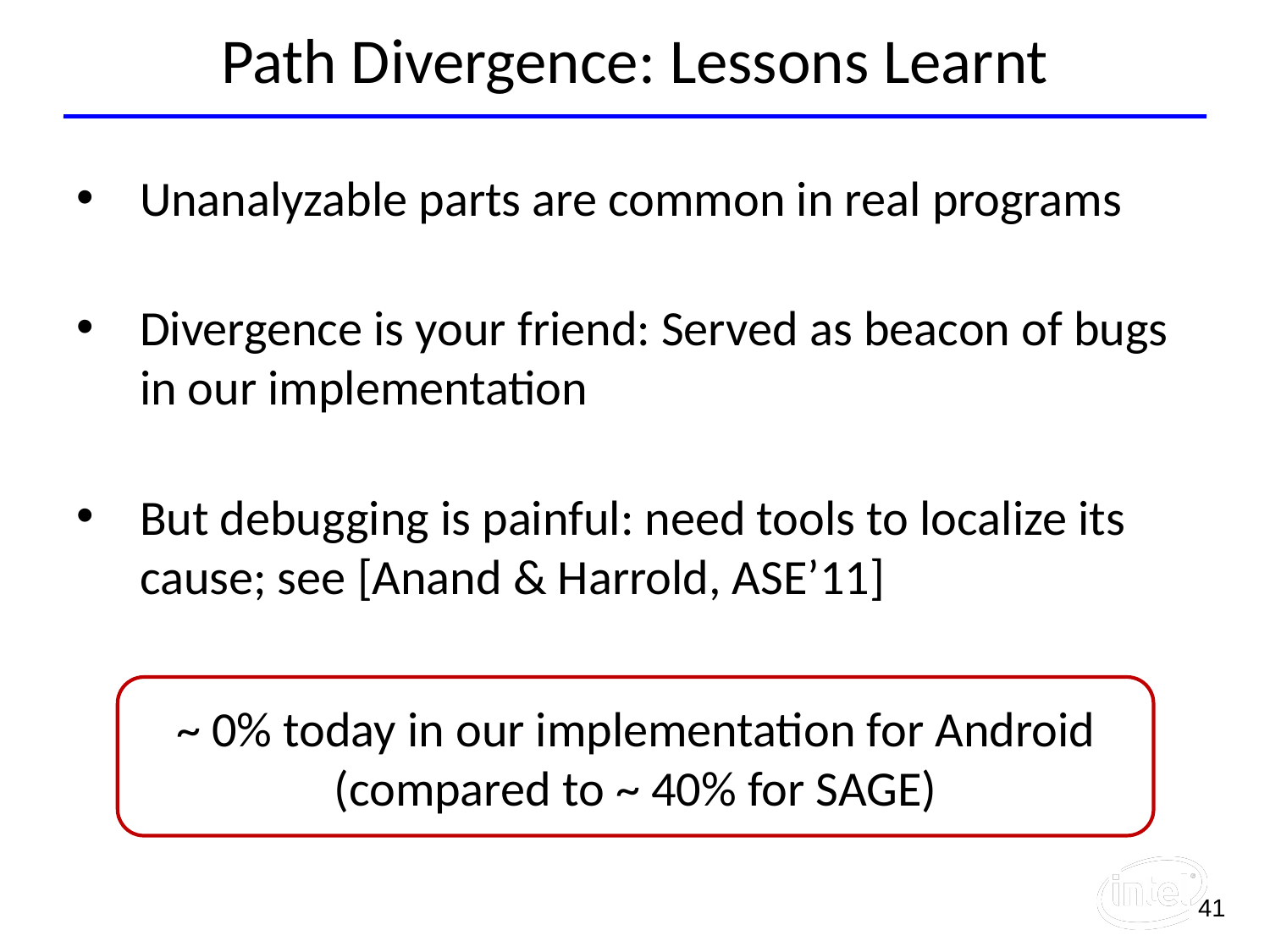

# Path Divergence: Lessons Learnt
Unanalyzable parts are common in real programs

Divergence is your friend: Served as beacon of bugs in our implementation

But debugging is painful: need tools to localize its cause; see [Anand & Harrold, ASE’11]

~ 0% today in our implementation for Android (compared to ~ 40% for SAGE)